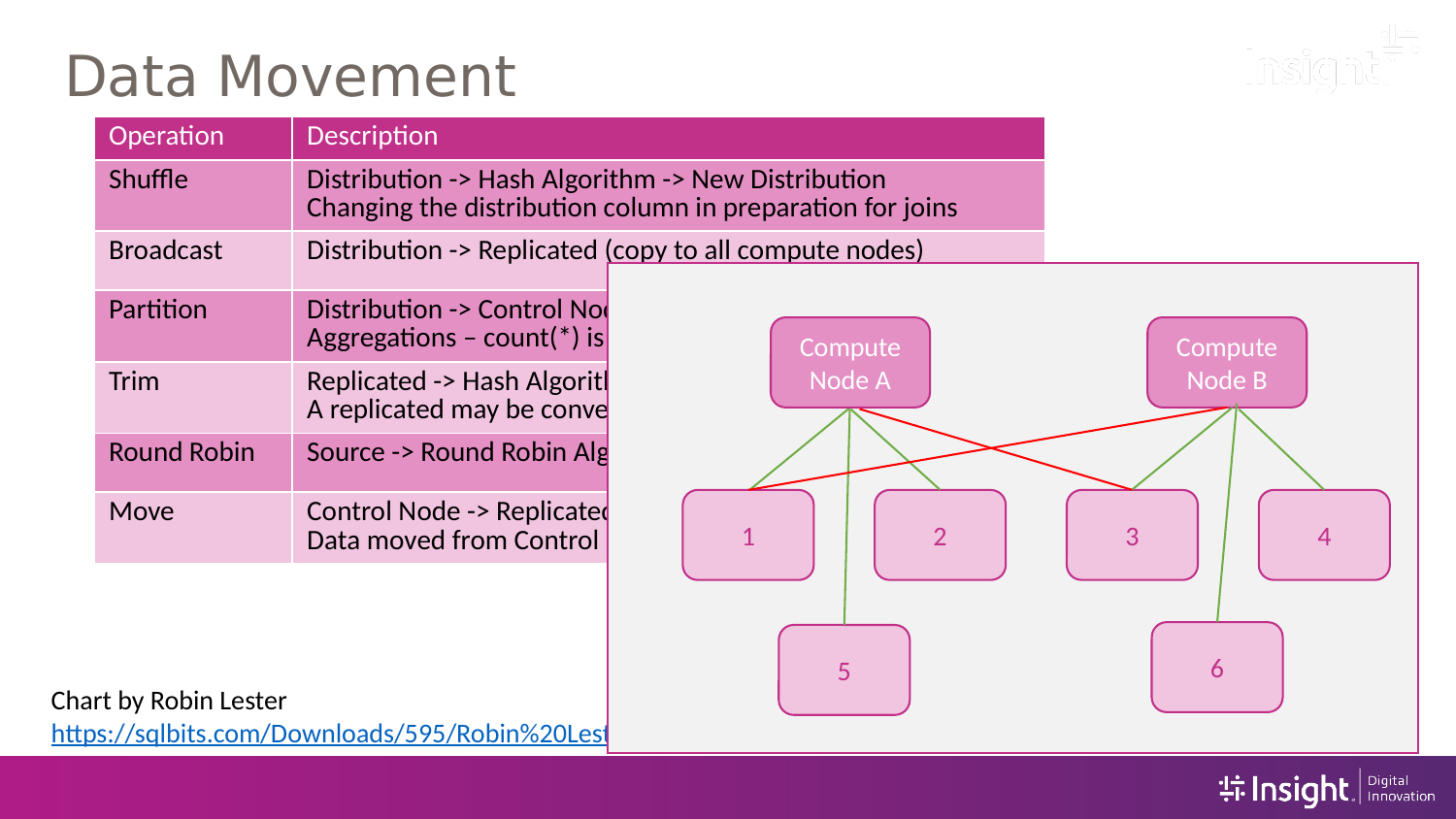

# Data Movement
| Operation | Description |
| --- | --- |
| Shuffle | Distribution -> Hash Algorithm -> New Distribution Changing the distribution column in preparation for joins |
| Broadcast | Distribution -> Replicated (copy to all compute nodes) |
| Partition | Distribution -> Control Node Aggregations – count(\*) is count on nodes, sum of count |
| Trim | Replicated -> Hash Algorithm -> New Distribution A replicated may be converted to distributed for outer joins |
| Round Robin | Source -> Round Robin Algorithm -> Round Robin Distribution |
| Move | Control Node -> Replicated Data moved from Control Node to Compute Nodes |

Compute Node A
Compute Node B
1
2
3
4
6
5
Chart by Robin Lester https://sqlbits.com/Downloads/595/Robin%20Lester_SQLAzureDataWarehouseSQLBits.pdf